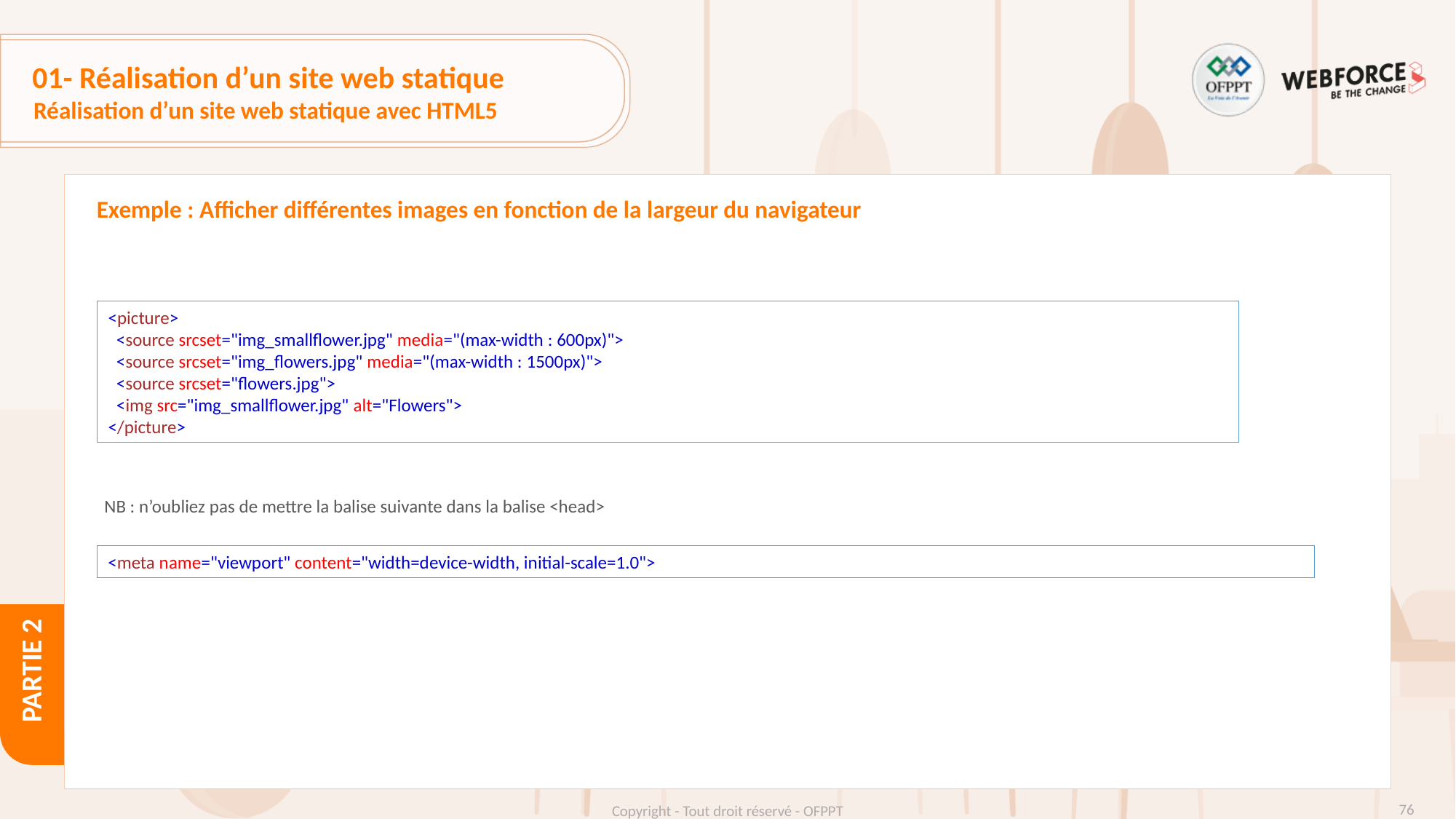

# 01- Réalisation d’un site web statique
Réalisation d’un site web statique avec HTML5

Exemple : Afficher différentes images en fonction de la largeur du navigateur

<picture>
  <source srcset="img_smallflower.jpg" media="(max-width : 600px)">
  <source srcset="img_flowers.jpg" media="(max-width : 1500px)">
  <source srcset="flowers.jpg">
  <img src="img_smallflower.jpg" alt="Flowers">
</picture>
NB : n’oubliez pas de mettre la balise suivante dans la balise <head>
<meta name="viewport" content="width=device-width, initial-scale=1.0">